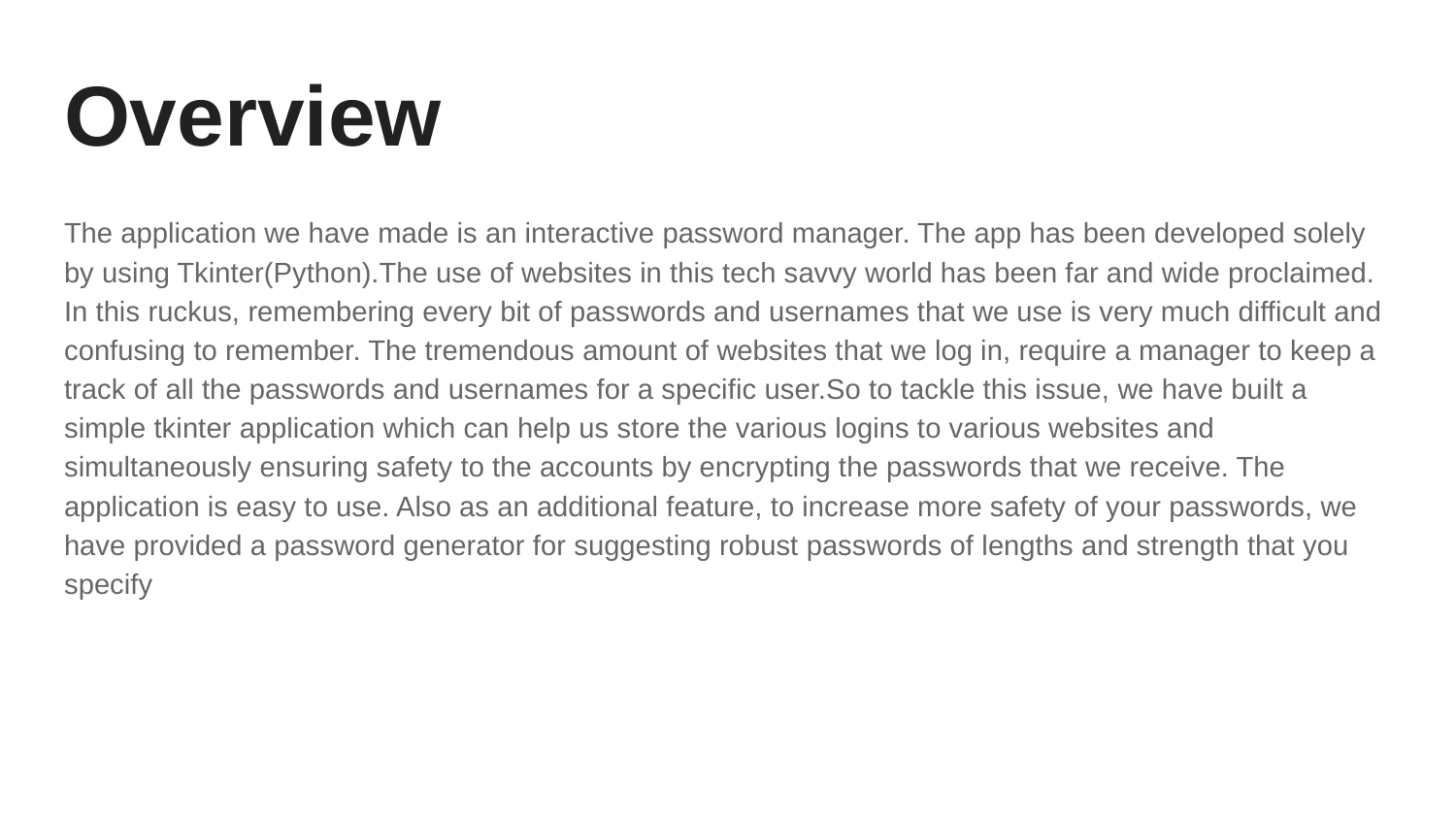

# Overview
The application we have made is an interactive password manager. The app has been developed solely by using Tkinter(Python).The use of websites in this tech savvy world has been far and wide proclaimed. In this ruckus, remembering every bit of passwords and usernames that we use is very much difficult and confusing to remember. The tremendous amount of websites that we log in, require a manager to keep a track of all the passwords and usernames for a specific user.So to tackle this issue, we have built a simple tkinter application which can help us store the various logins to various websites and simultaneously ensuring safety to the accounts by encrypting the passwords that we receive. The application is easy to use. Also as an additional feature, to increase more safety of your passwords, we have provided a password generator for suggesting robust passwords of lengths and strength that you specify